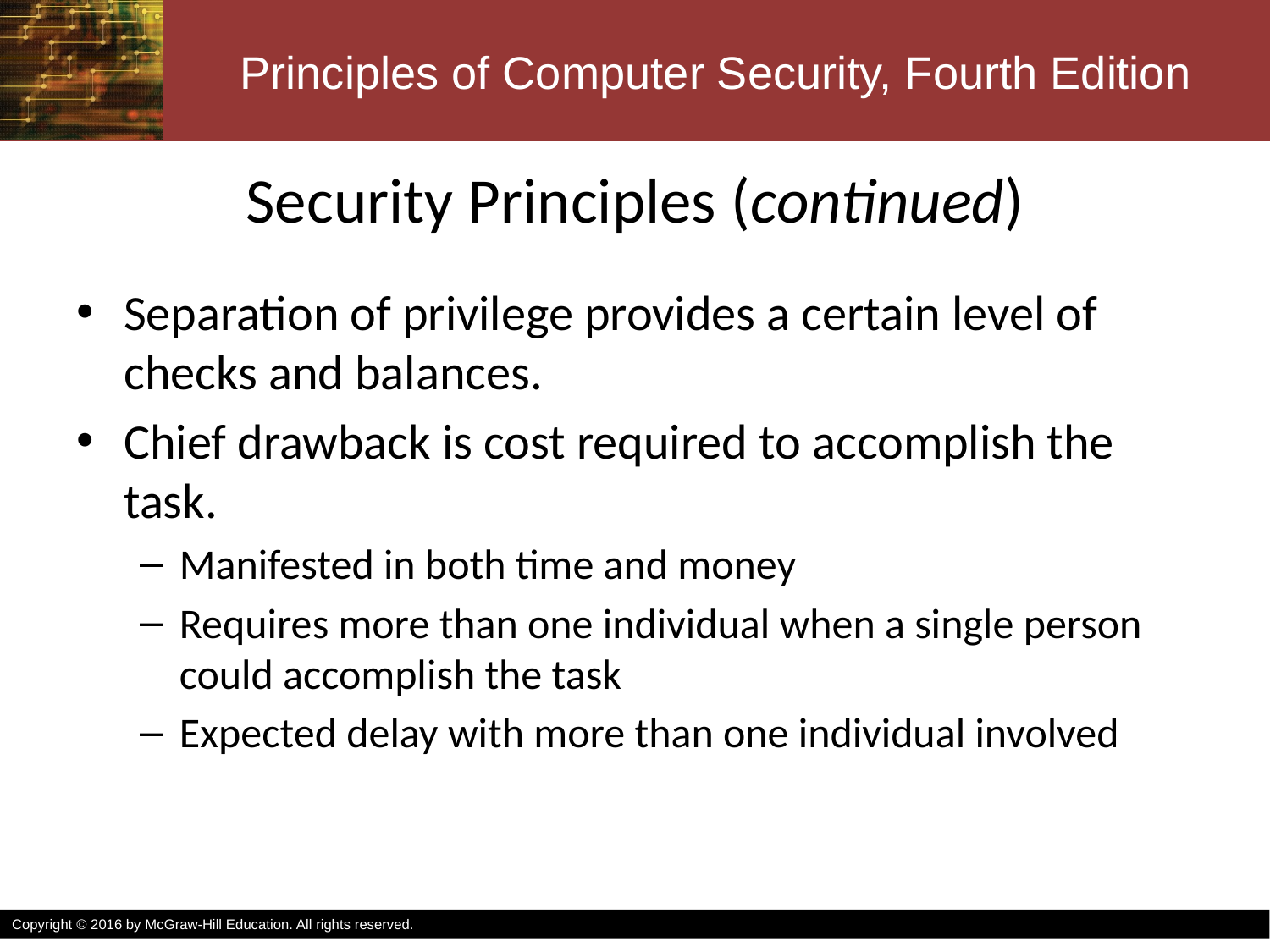

# Security Principles (continued)
Separation of privilege provides a certain level of checks and balances.
Chief drawback is cost required to accomplish the task.
Manifested in both time and money
Requires more than one individual when a single person could accomplish the task
Expected delay with more than one individual involved